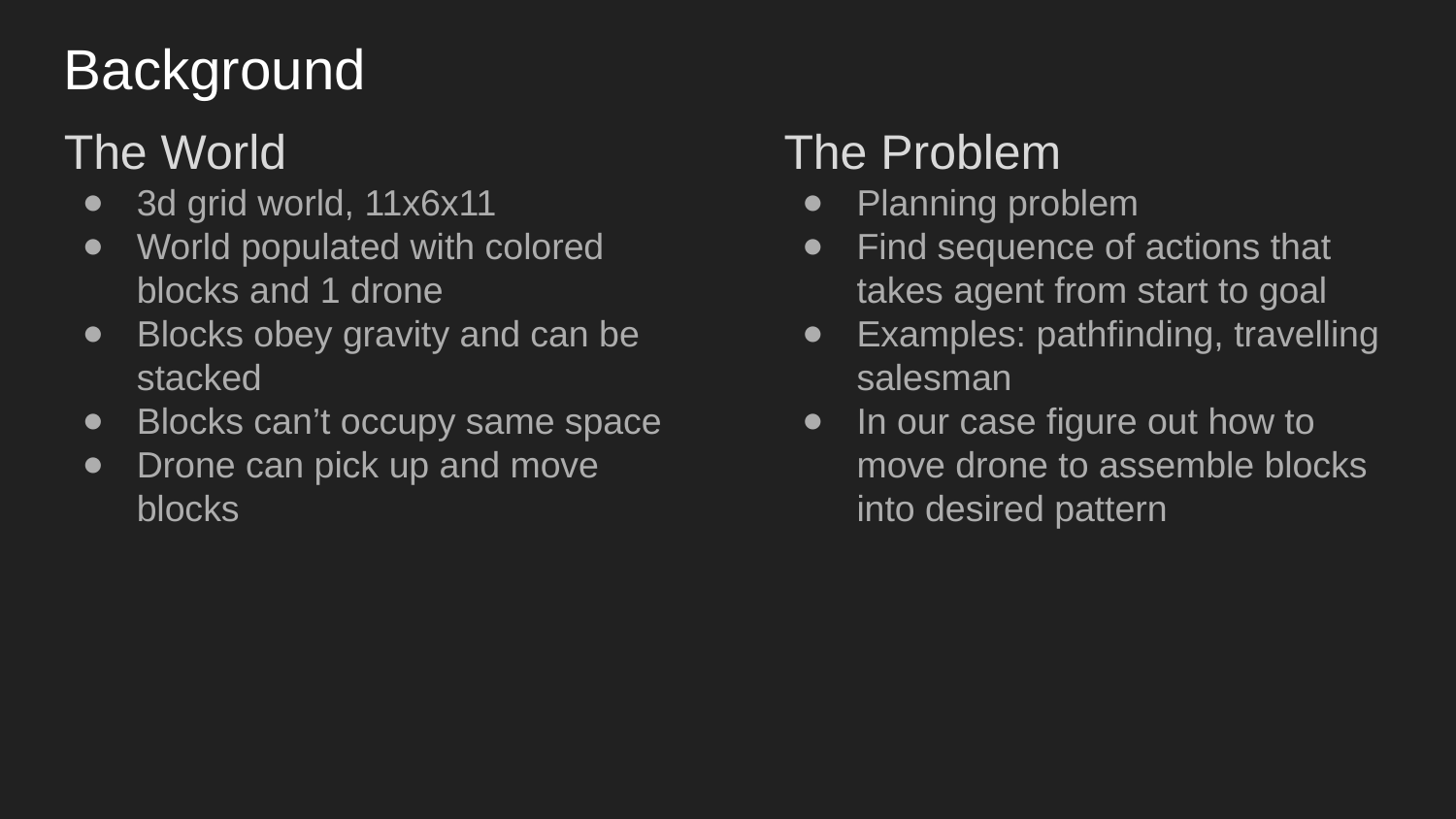

Background
The World
3d grid world, 11x6x11
World populated with colored blocks and 1 drone
Blocks obey gravity and can be stacked
Blocks can’t occupy same space
Drone can pick up and move blocks
The Problem
Planning problem
Find sequence of actions that takes agent from start to goal
Examples: pathfinding, travelling salesman
In our case figure out how to move drone to assemble blocks into desired pattern